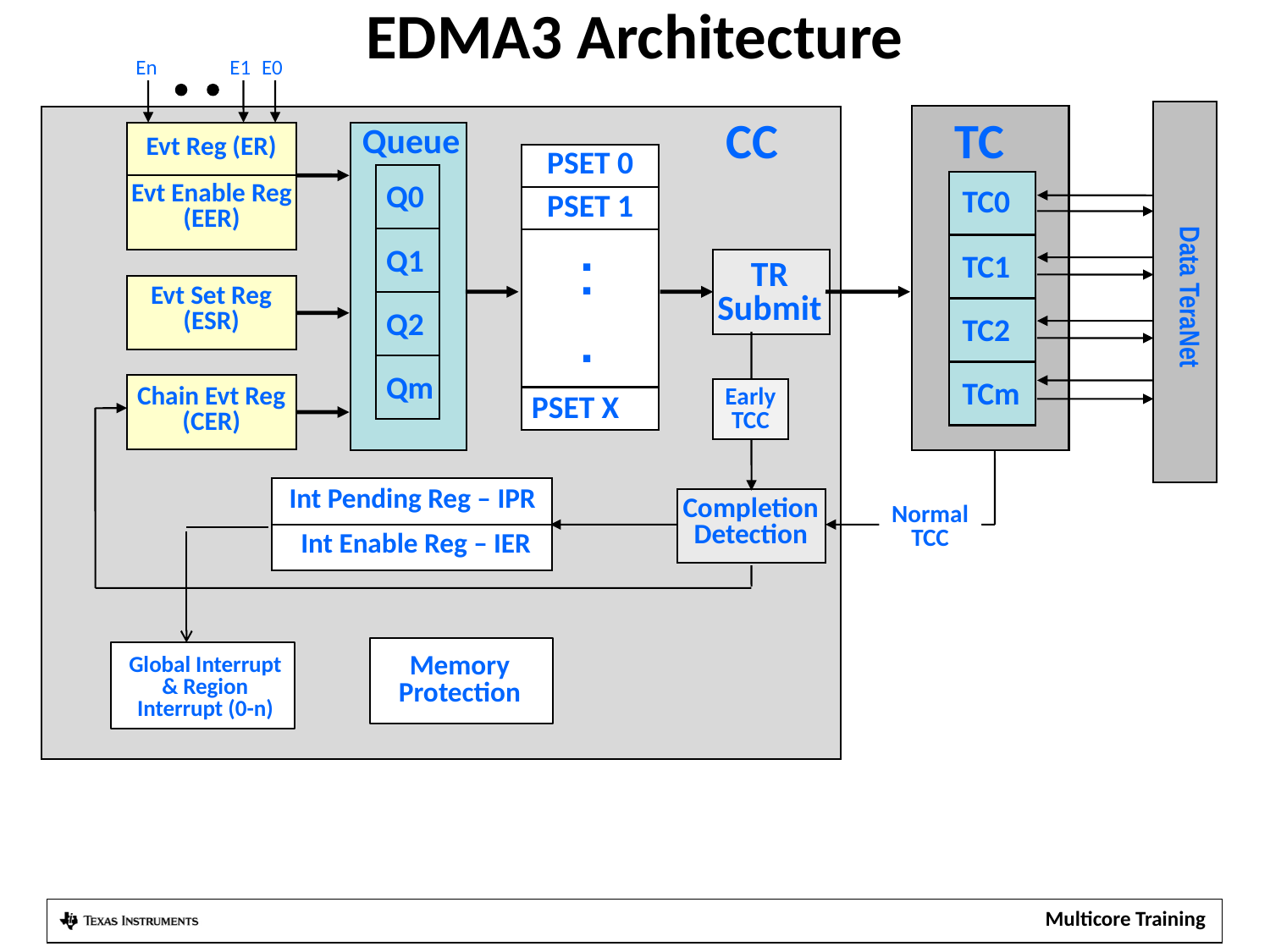

# EDMA3 Architecture
En
E1
E0

CC
TC
Queue

Q0

Q1

Q2

Qm

Evt Reg (ER)
PSET 0

PSET 1

PSET X

Evt Enable Reg
(EER)
TC0

.
.
.
TC1

TR
Submit

Evt Set Reg
(ESR)
Data TeraNet

TC2

TCm

Chain Evt Reg
(CER)
Early
TCC

Int Pending Reg – IPR

Completion
Detection
Normal
TCC

Int Enable Reg – IER

Memory Protection
Global Interrupt & Region Interrupt (0-n)